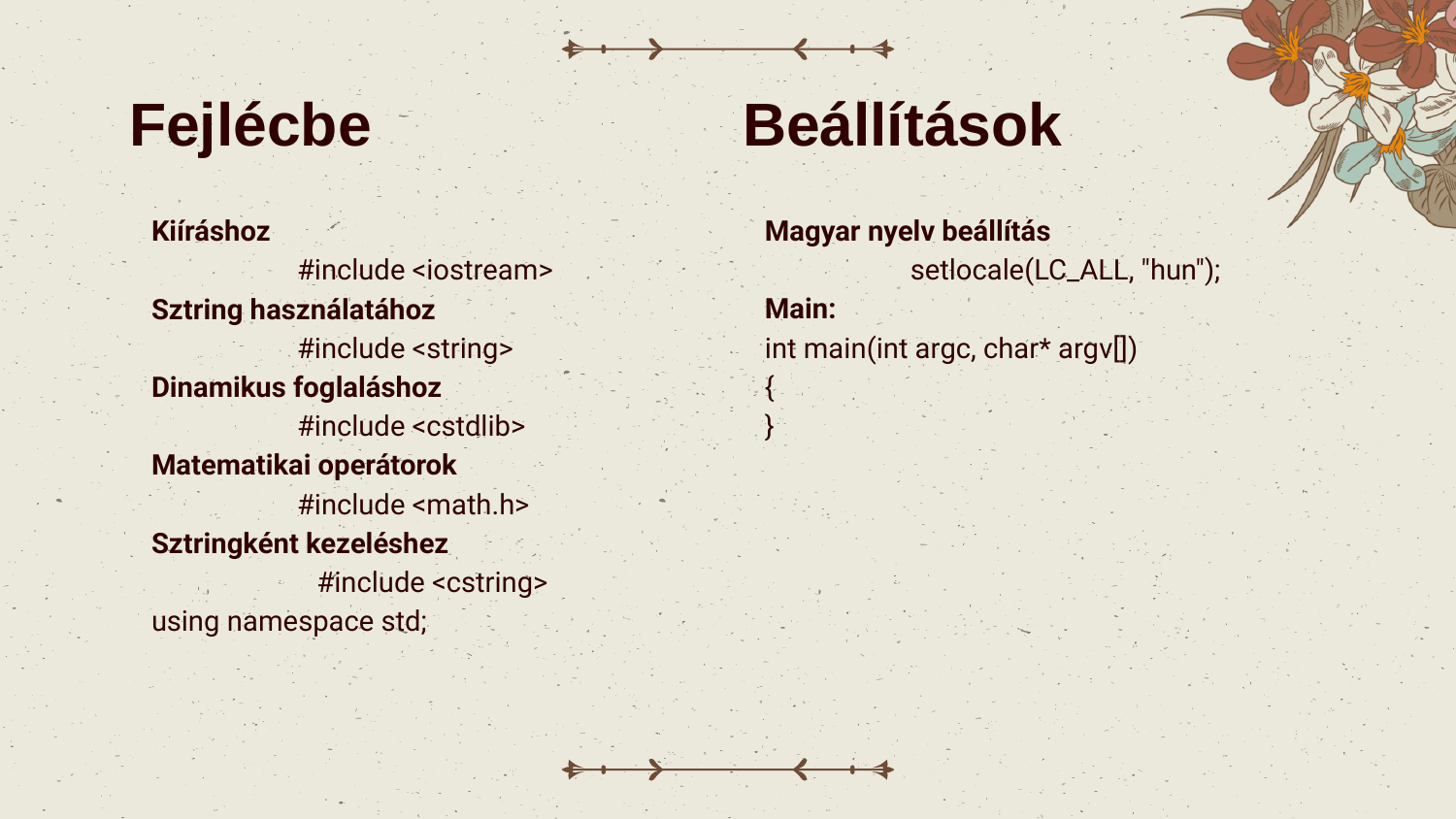

# Fejlécbe
Beállítások
Kiíráshoz
	#include <iostream>
Sztring használatához
	#include <string>
Dinamikus foglaláshoz
	#include <cstdlib>
Matematikai operátorok
	#include <math.h>
Sztringként kezeléshez
#include <cstring>
using namespace std;

Magyar nyelv beállítás
	setlocale(LC_ALL, "hun");
Main:
int main(int argc, char* argv[])
{
}